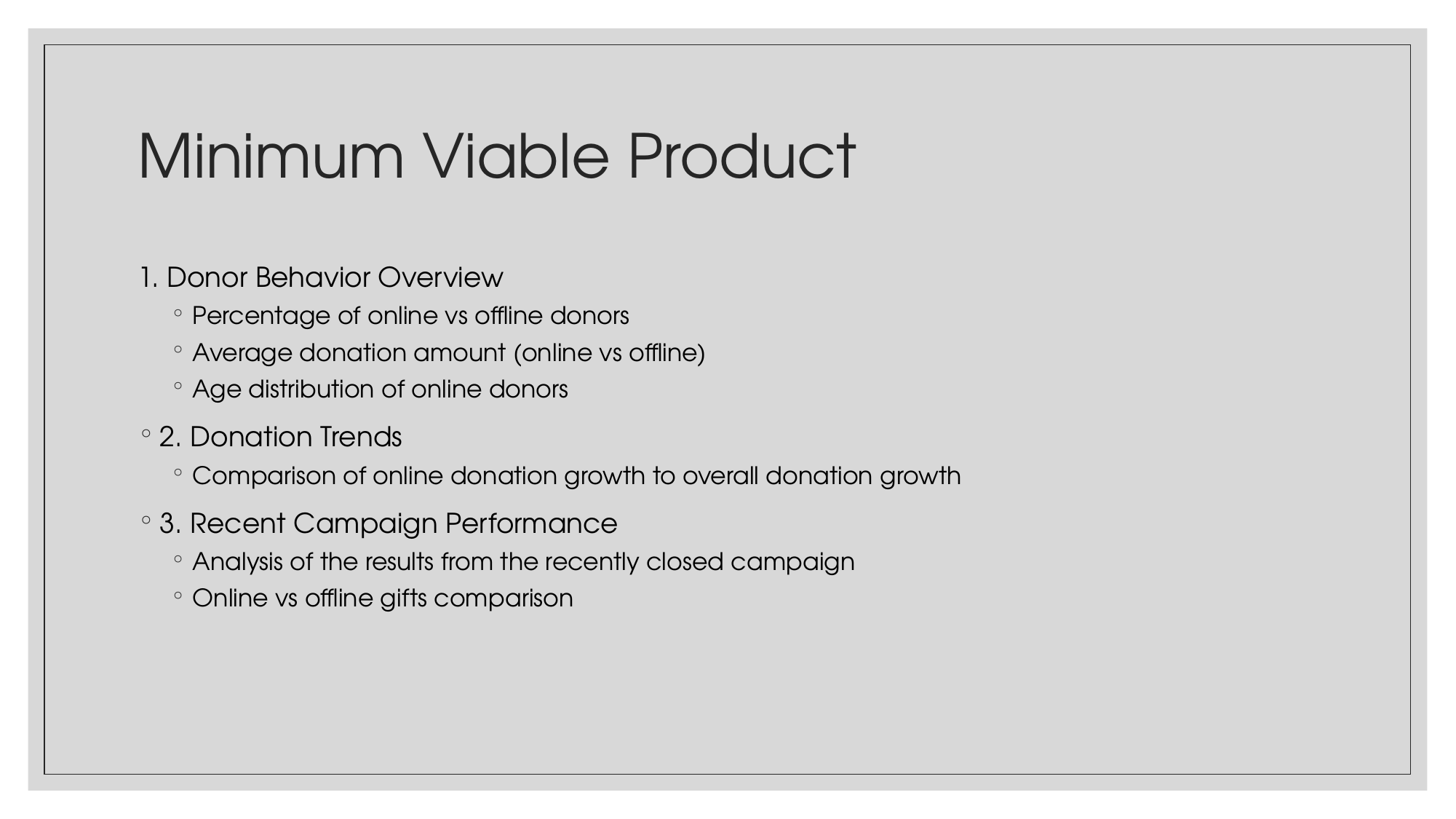

# Minimum Viable Product
1. Donor Behavior Overview
Percentage of online vs offline donors
Average donation amount (online vs offline)
Age distribution of online donors
2. Donation Trends
Comparison of online donation growth to overall donation growth
3. Recent Campaign Performance
Analysis of the results from the recently closed campaign
Online vs offline gifts comparison